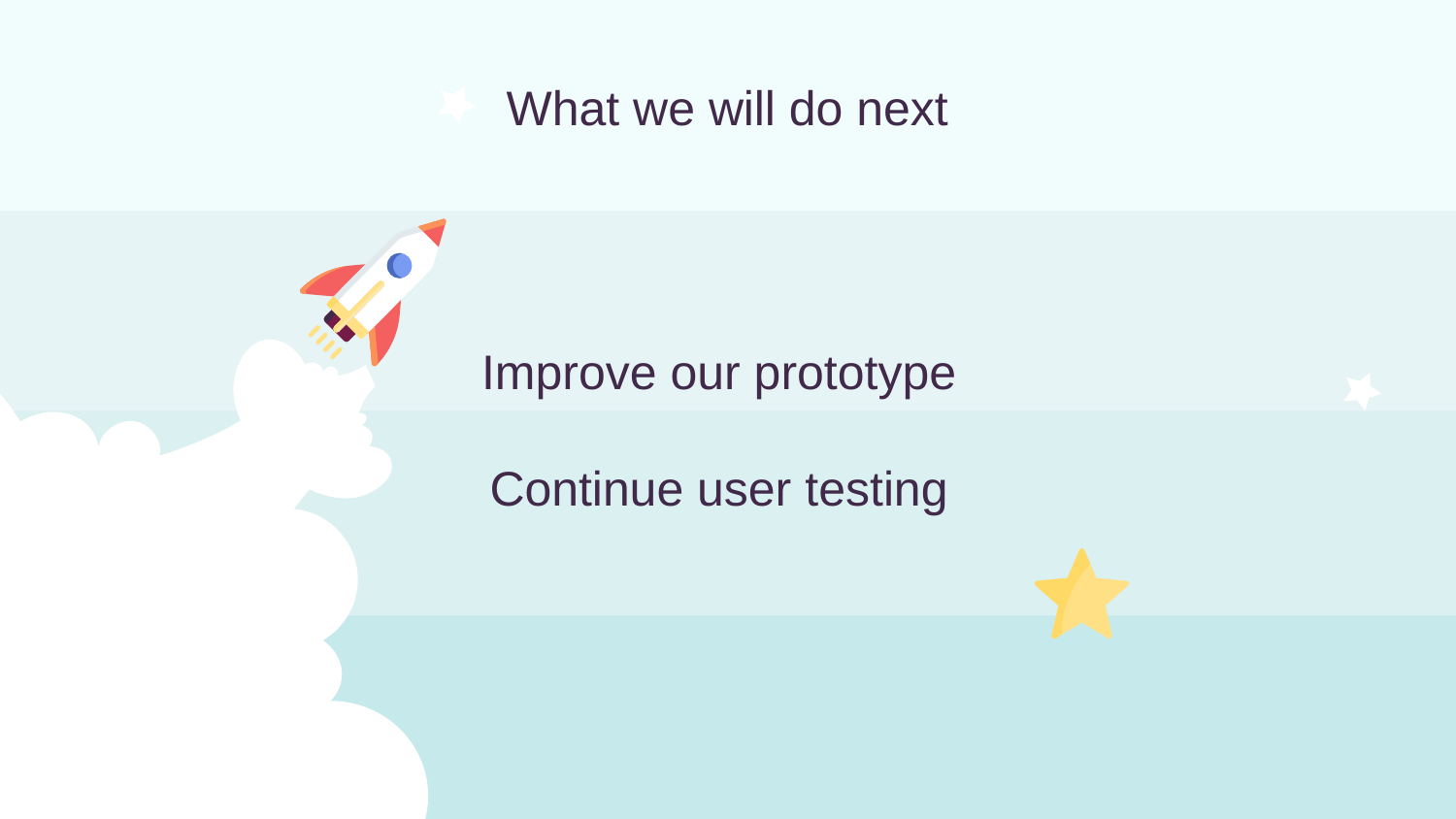

What we will do next

Improve our prototype

Continue user testing